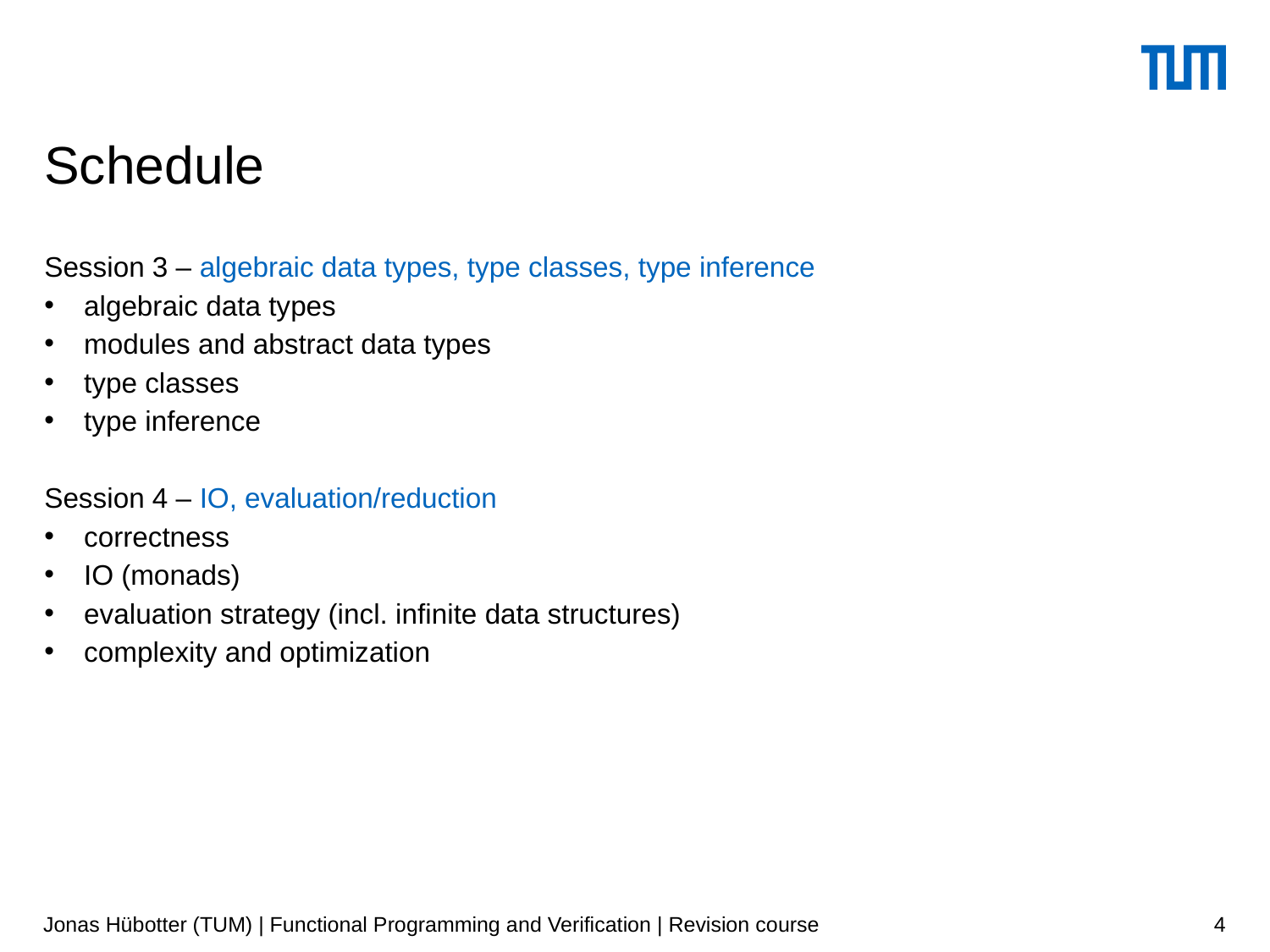

# Schedule
Session 3 – algebraic data types, type classes, type inference
algebraic data types
modules and abstract data types
type classes
type inference

Session 4 – IO, evaluation/reduction
correctness
IO (monads)
evaluation strategy (incl. infinite data structures)
complexity and optimization

Jonas Hübotter (TUM) | Functional Programming and Verification | Revision course
4